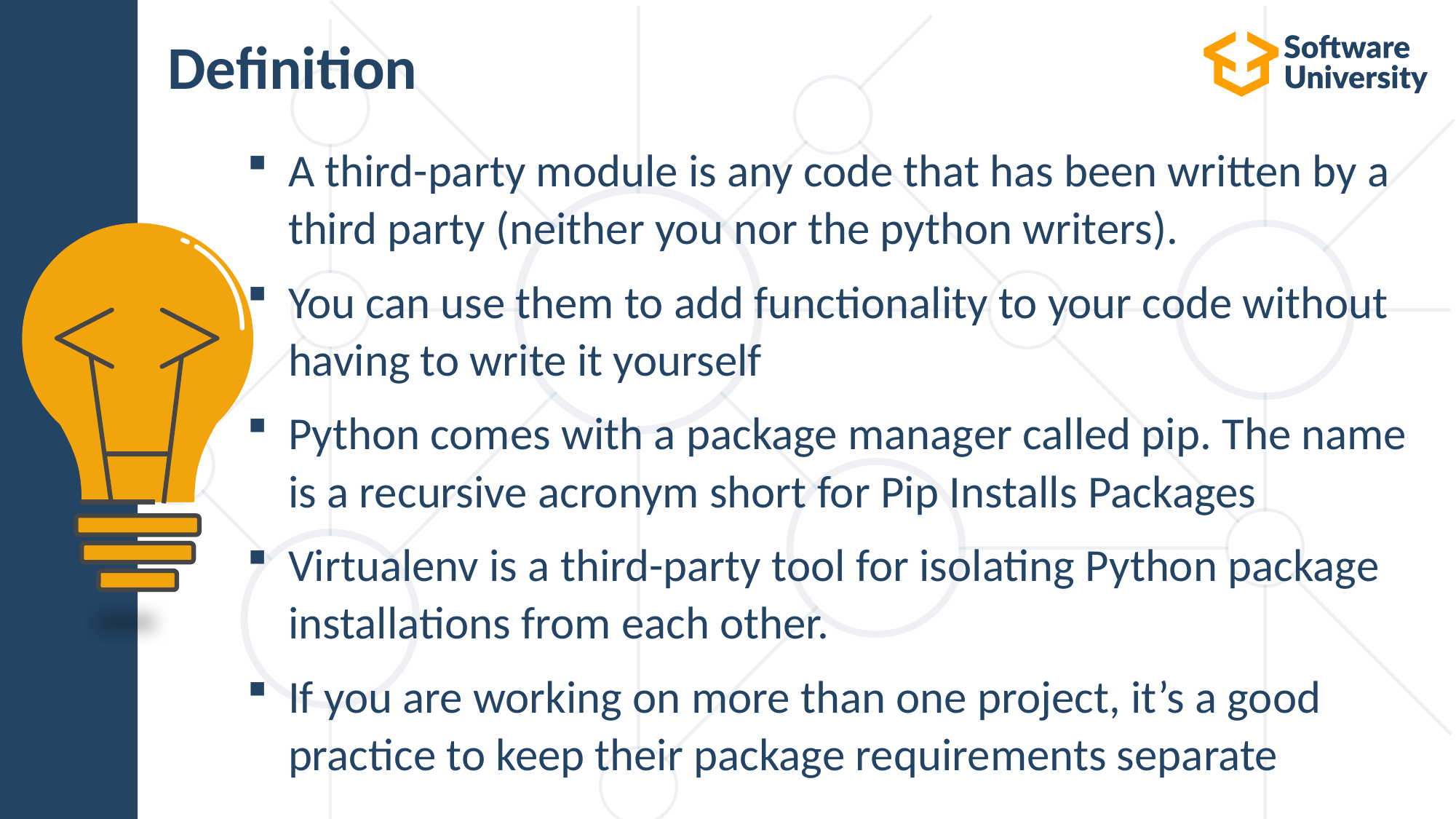

# Definition
A third-party module is any code that has been written by a third party (neither you nor the python writers).
You can use them to add functionality to your code without having to write it yourself
Python comes with a package manager called pip. The name is a recursive acronym short for Pip Installs Packages
Virtualenv is a third-party tool for isolating Python package installations from each other.
If you are working on more than one project, it’s a good practice to keep their package requirements separate